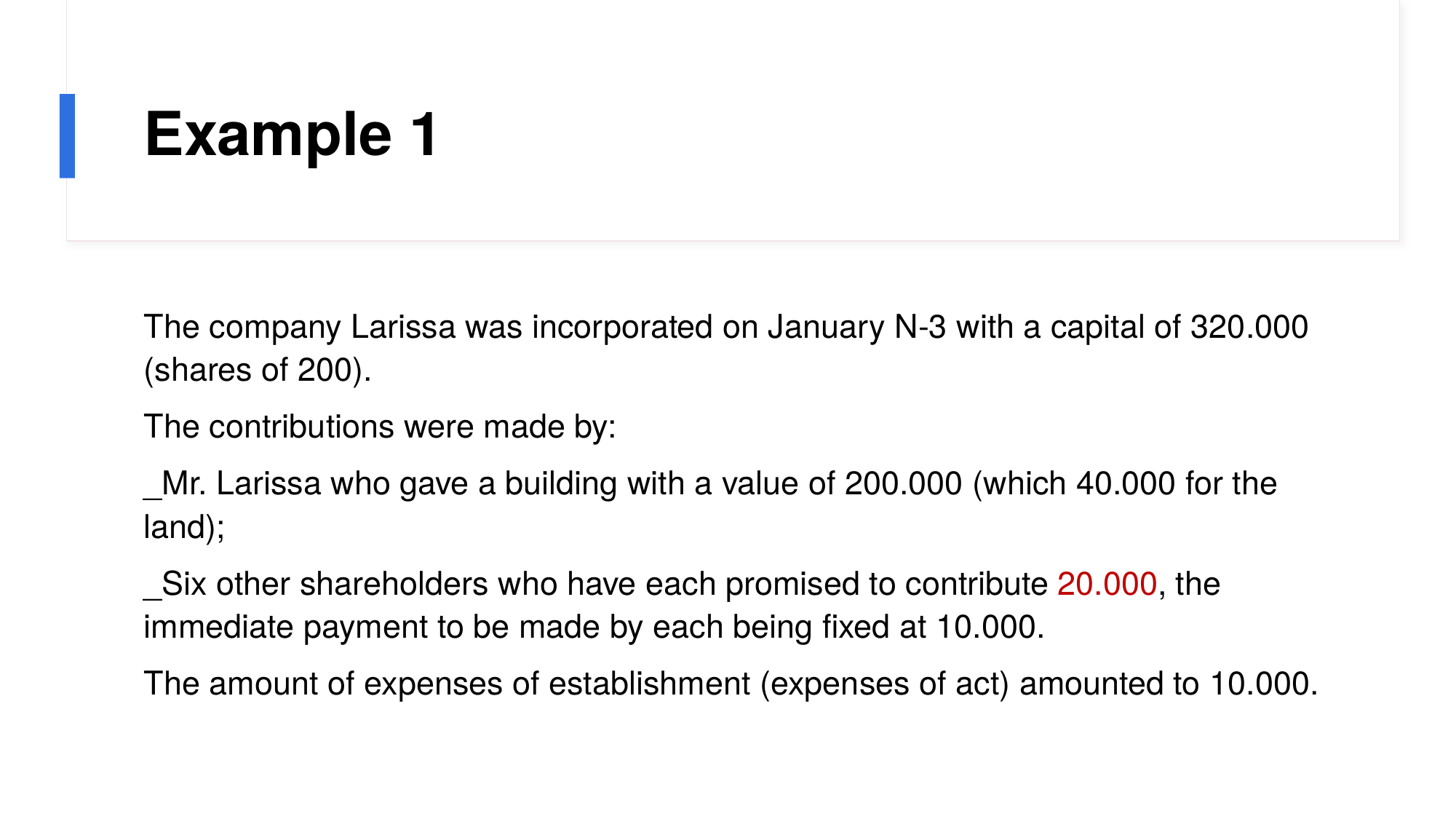

# Example 1
The company Larissa was incorporated on January N-3 with a capital of 320.000 (shares of 200).
The contributions were made by:
_Mr. Larissa who gave a building with a value of 200.000 (which 40.000 for the land);
_Six other shareholders who have each promised to contribute 20.000, the immediate payment to be made by each being fixed at 10.000.
The amount of expenses of establishment (expenses of act) amounted to 10.000.